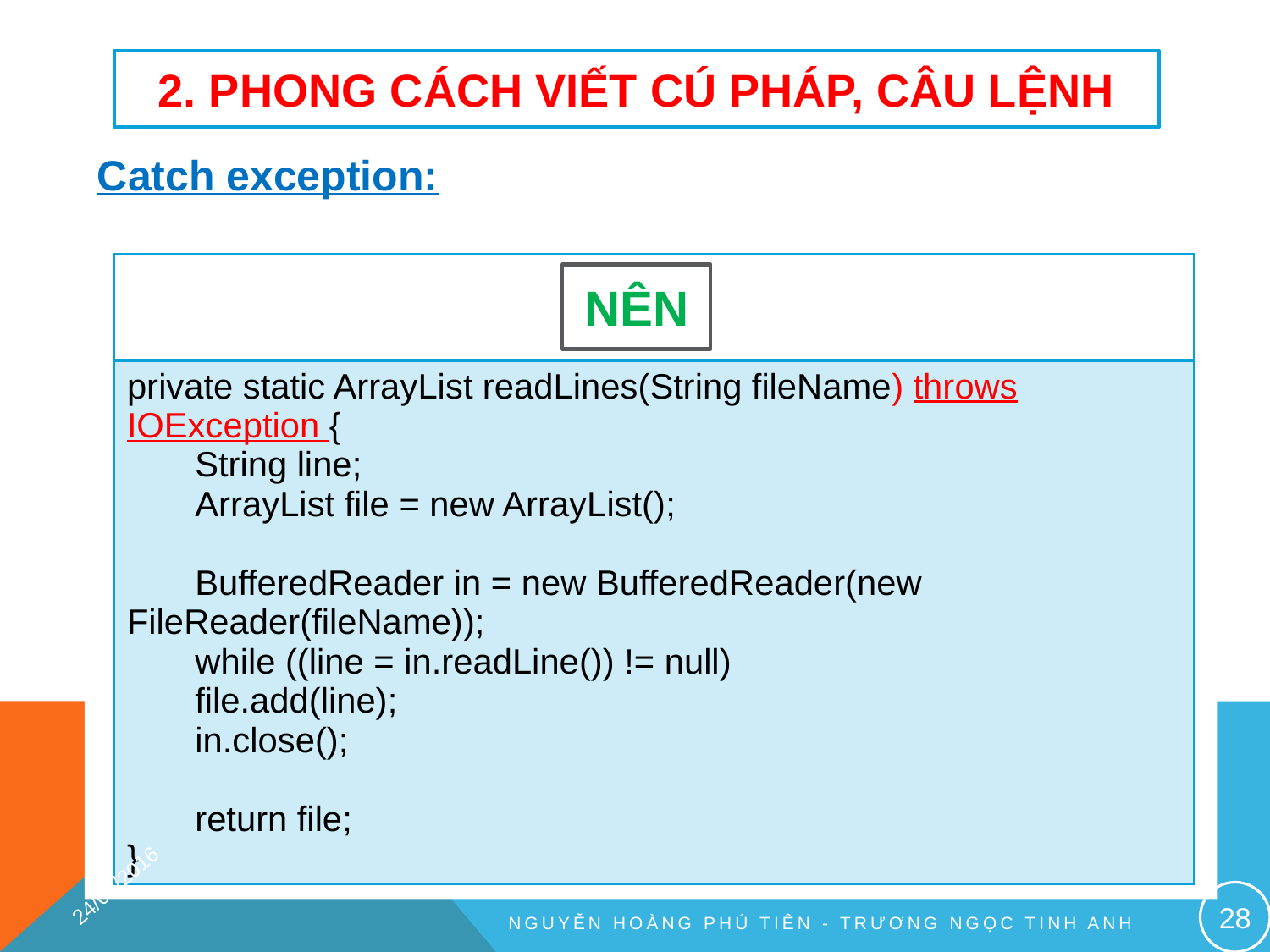

# 2. Phong cách viết CÚ PHÁP, CÂU LỆNH
Catch exception:

|  |
| --- |
| private static ArrayList readLines(String fileName) throws IOException { String line; ArrayList file = new ArrayList(); BufferedReader in = new BufferedReader(new FileReader(fileName)); while ((line = in.readLine()) != null) file.add(line); in.close(); return file; } |
NÊN
24/07/2016
28
Nguyễn Hoàng Phú Tiên - Trương Ngọc Tinh Anh